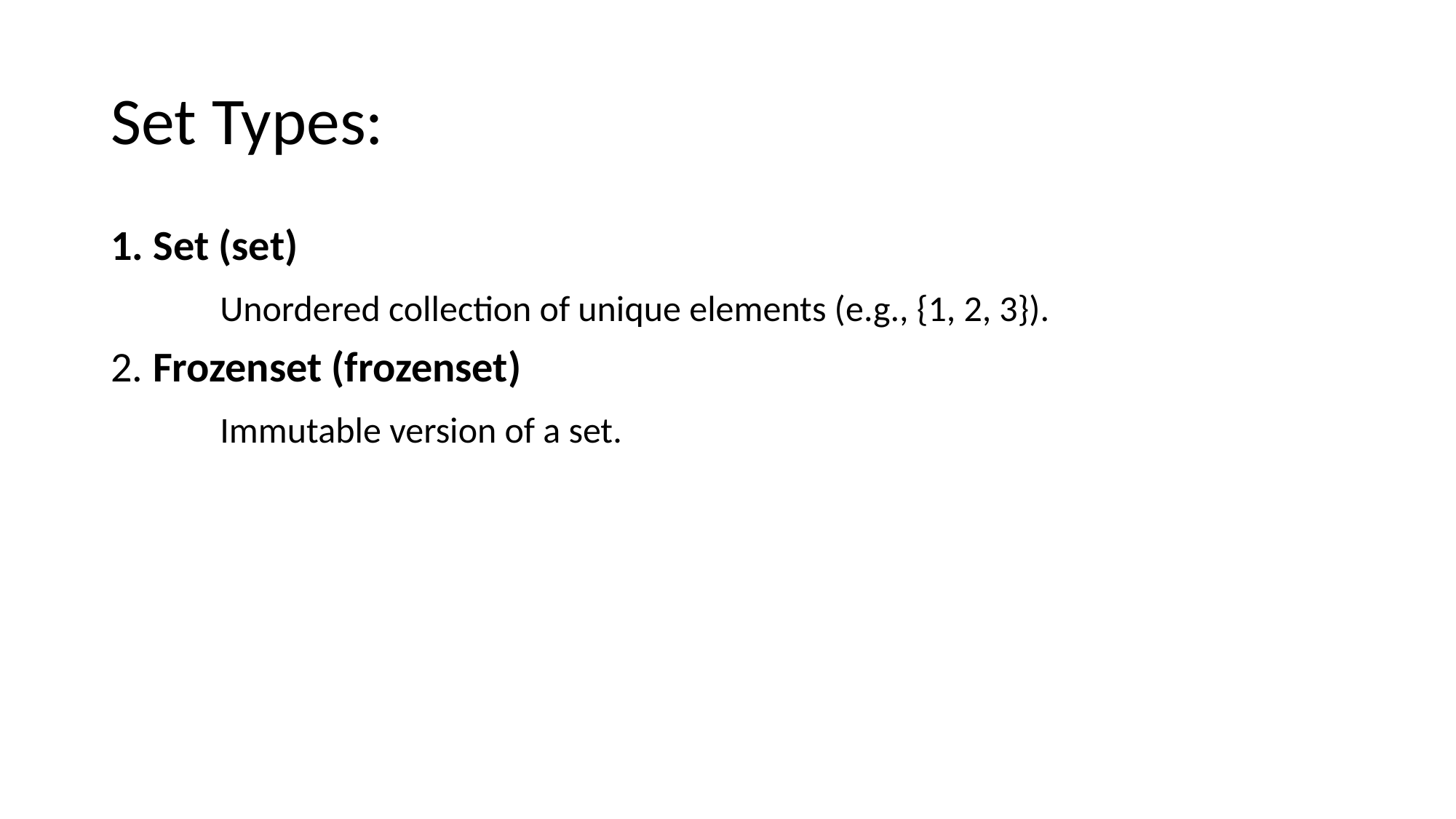

# Set Types:
1. Set (set)
	Unordered collection of unique elements (e.g., {1, 2, 3}).
2. Frozenset (frozenset)
	Immutable version of a set.